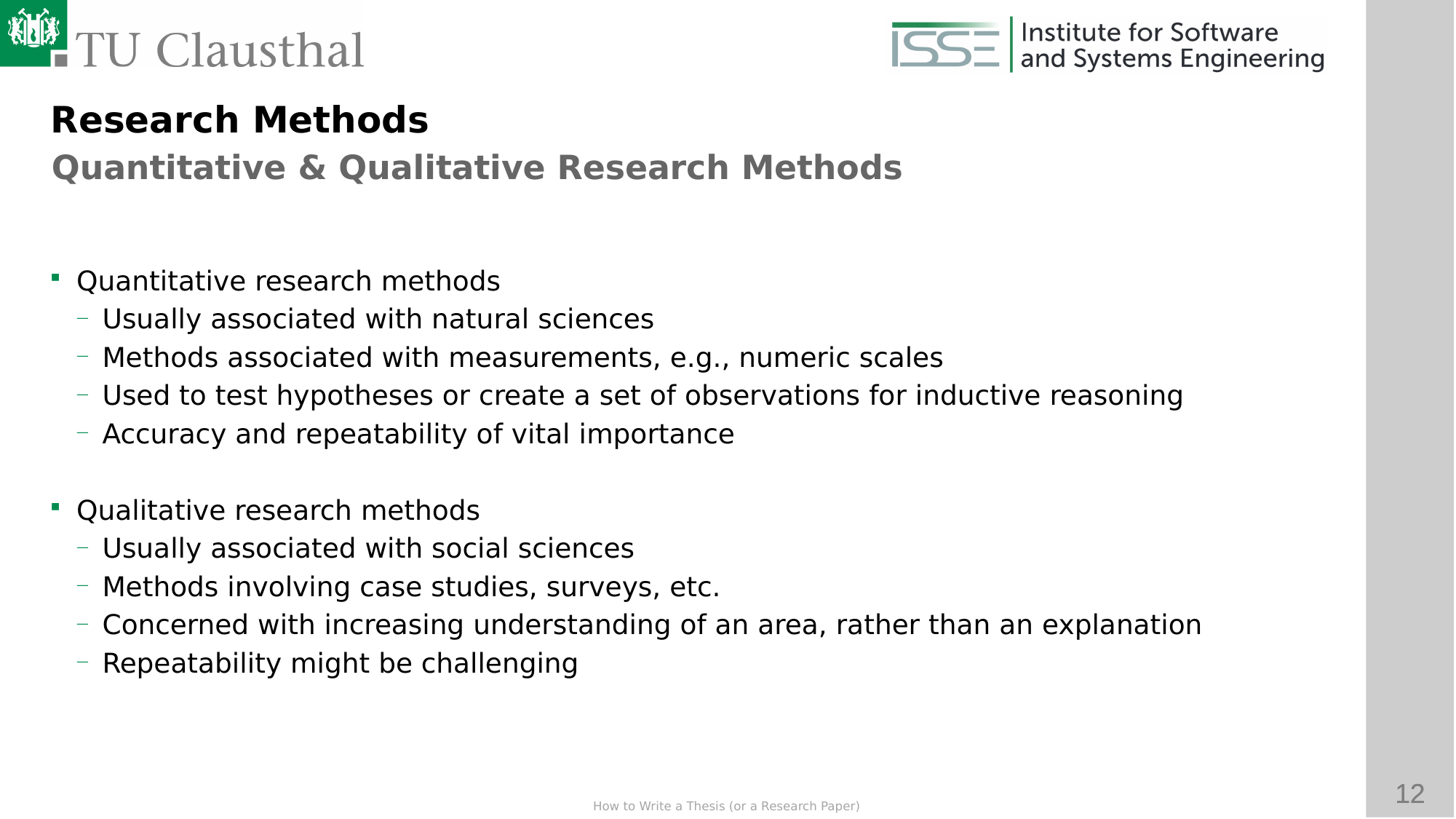

Research Methods
Quantitative & Qualitative Research Methods

Quantitative research methods
Usually associated with natural sciences
Methods associated with measurements, e.g., numeric scales
Used to test hypotheses or create a set of observations for inductive reasoning
Accuracy and repeatability of vital importance

Qualitative research methods
Usually associated with social sciences
Methods involving case studies, surveys, etc.
Concerned with increasing understanding of an area, rather than an explanation
Repeatability might be challenging